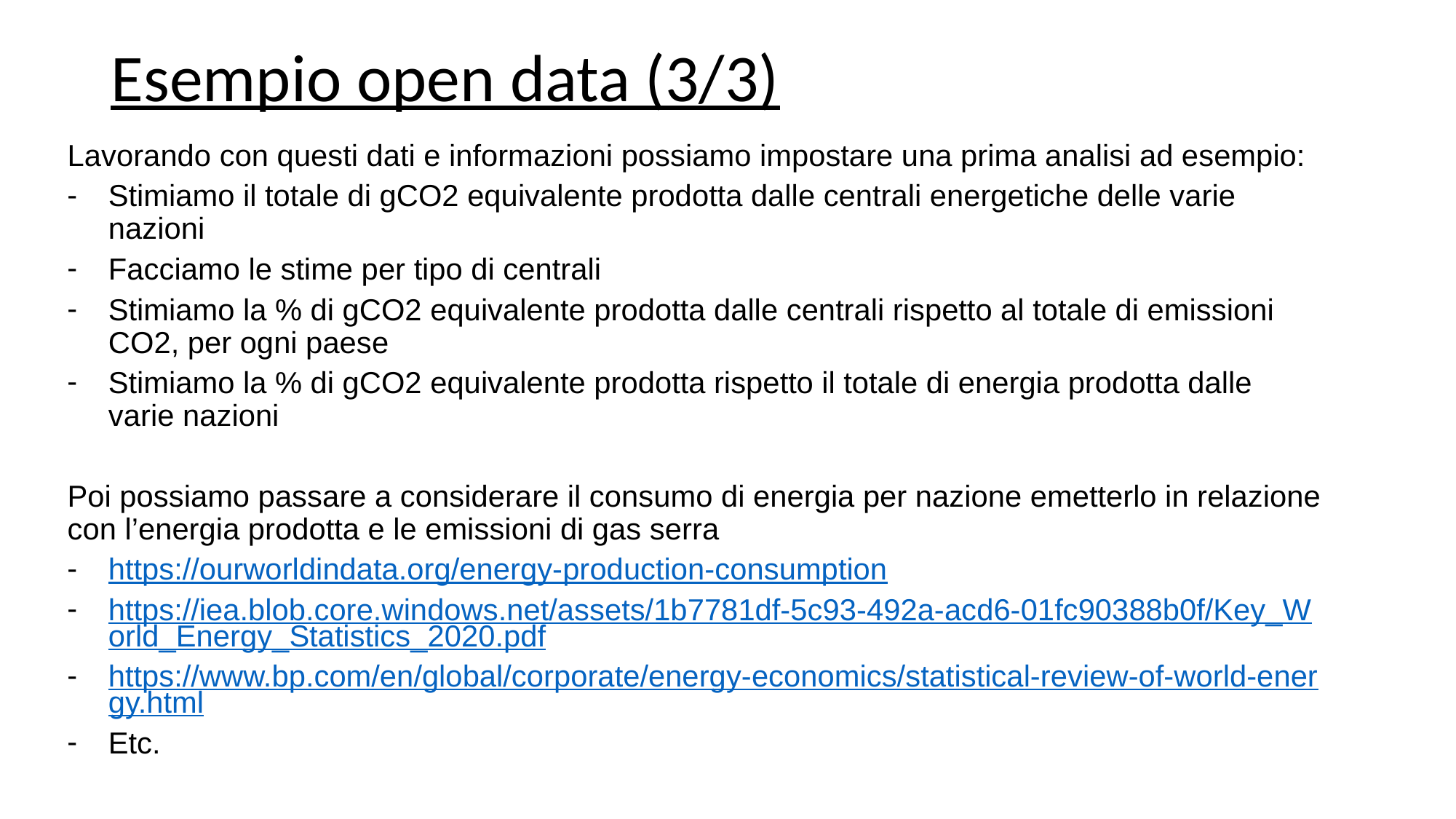

# Esempio open data (3/3)
Lavorando con questi dati e informazioni possiamo impostare una prima analisi ad esempio:
Stimiamo il totale di gCO2 equivalente prodotta dalle centrali energetiche delle varie nazioni
Facciamo le stime per tipo di centrali
Stimiamo la % di gCO2 equivalente prodotta dalle centrali rispetto al totale di emissioni CO2, per ogni paese
Stimiamo la % di gCO2 equivalente prodotta rispetto il totale di energia prodotta dalle varie nazioni

Poi possiamo passare a considerare il consumo di energia per nazione emetterlo in relazione con l’energia prodotta e le emissioni di gas serra
https://ourworldindata.org/energy-production-consumption
https://iea.blob.core.windows.net/assets/1b7781df-5c93-492a-acd6-01fc90388b0f/Key_World_Energy_Statistics_2020.pdf
https://www.bp.com/en/global/corporate/energy-economics/statistical-review-of-world-energy.html
Etc.
ESERCIZIO OBBLIGATORIO PER PUNTI SUPPLEMENTARI